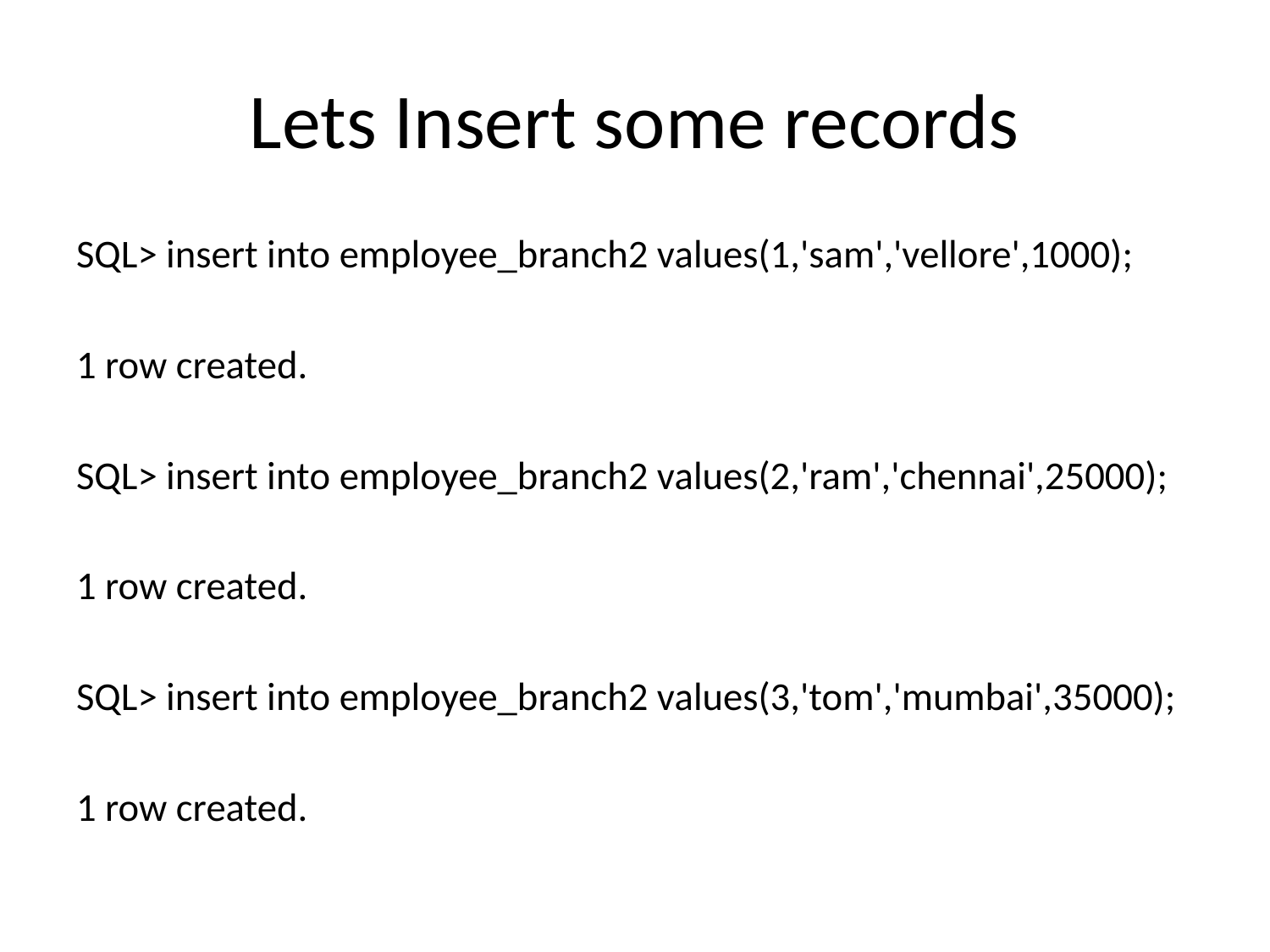

# Lets Insert some records
SQL> insert into employee_branch2 values(1,'sam','vellore',1000);

1 row created.

SQL> insert into employee_branch2 values(2,'ram','chennai',25000);

1 row created.

SQL> insert into employee_branch2 values(3,'tom','mumbai',35000);

1 row created.